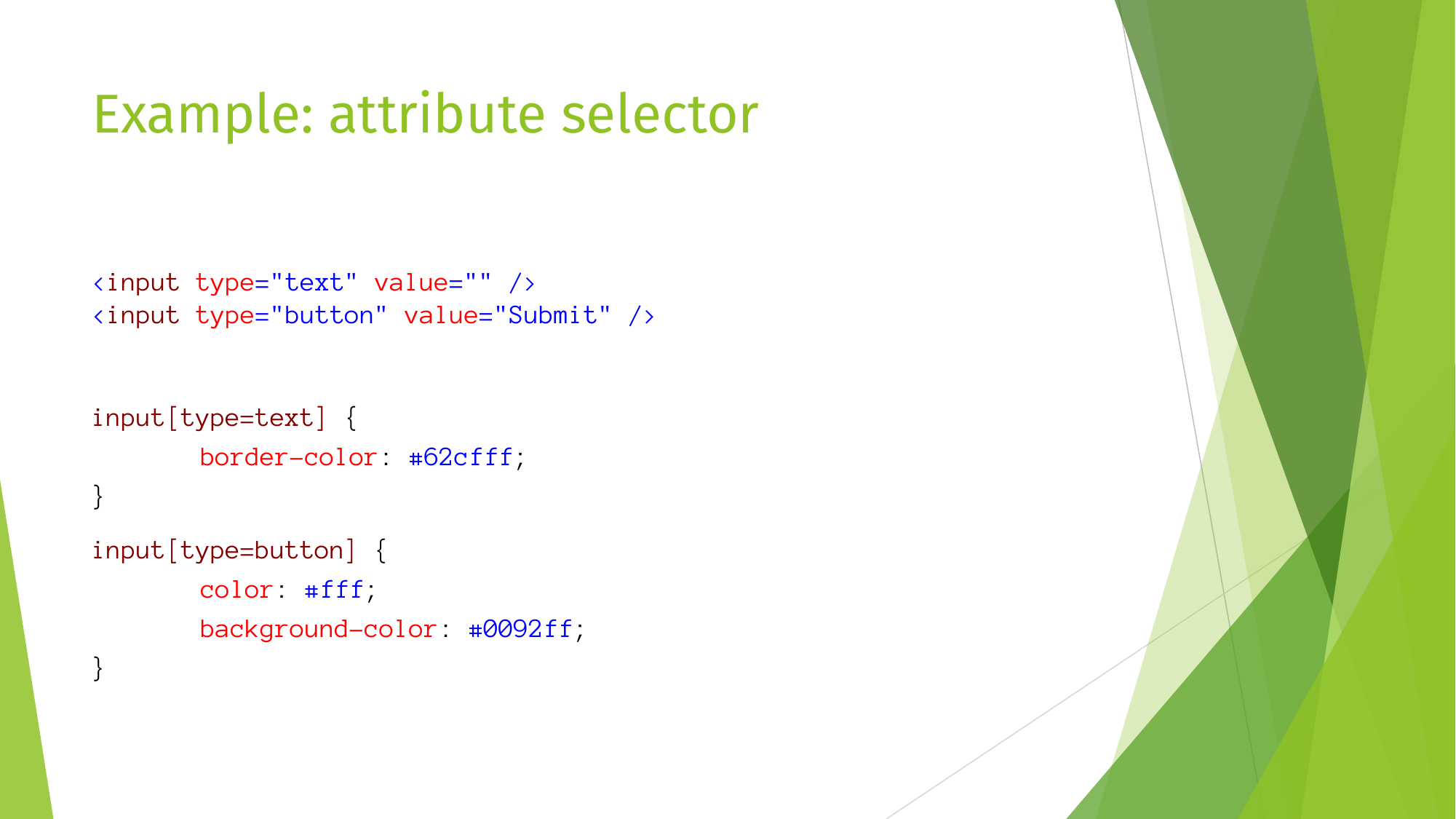

# Example: attribute selector
<input type="text" value="" />
<input type="button" value="Submit" />

input[type=text] {
	border-color: #62cfff;
}
input[type=button] {
	color: #fff;
	background-color: #0092ff;
}